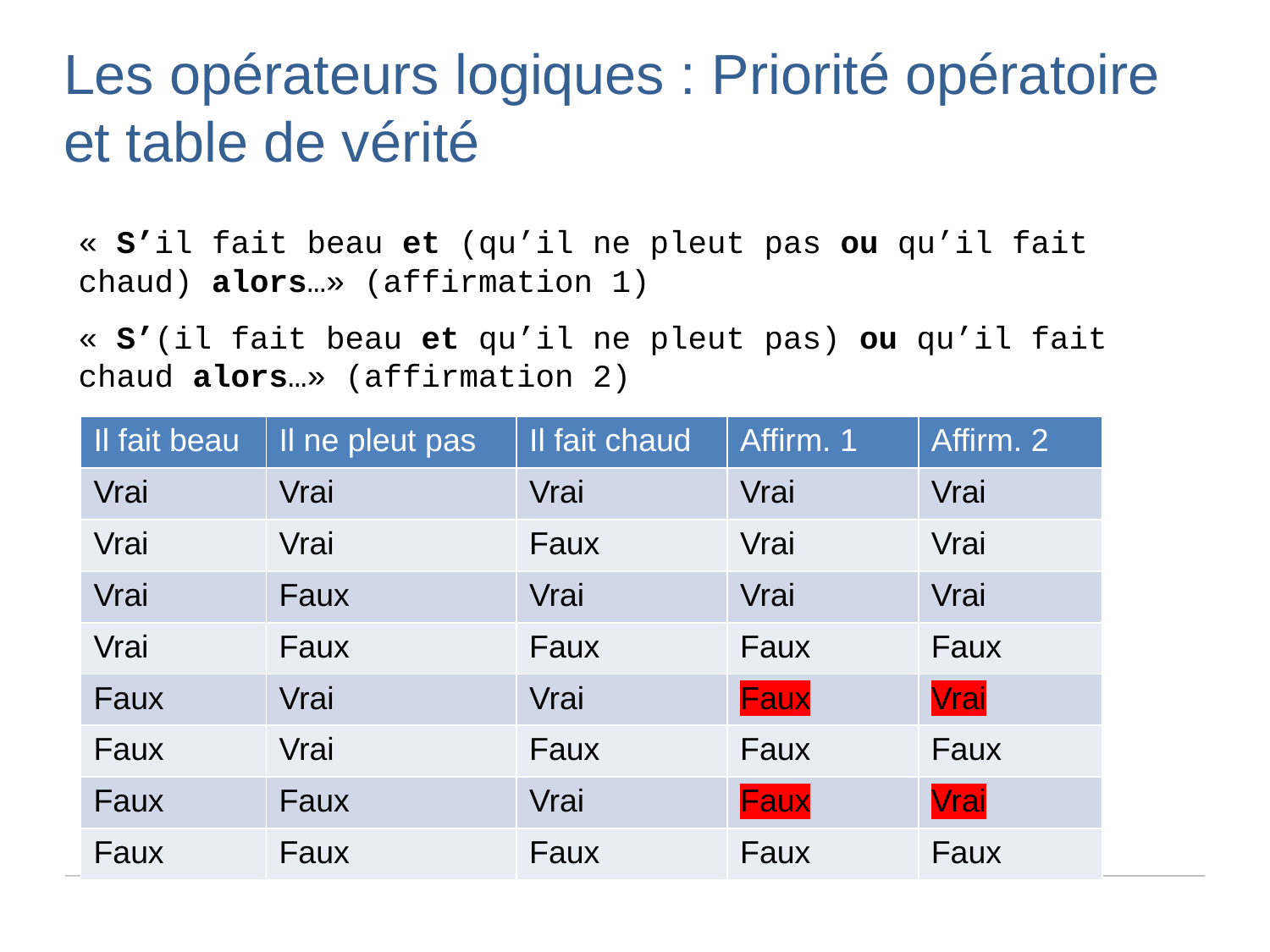

Les opérateurs logiques : Priorité opératoire et table de vérité
« S’il fait beau et (qu’il ne pleut pas ou qu’il fait chaud) alors…» (affirmation 1)
« S’(il fait beau et qu’il ne pleut pas) ou qu’il fait chaud alors…» (affirmation 2)

| Il fait beau | Il ne pleut pas | Il fait chaud | Affirm. 1 | Affirm. 2 |
| --- | --- | --- | --- | --- |
| Vrai | Vrai | Vrai | Vrai | Vrai |
| Vrai | Vrai | Faux | Vrai | Vrai |
| Vrai | Faux | Vrai | Vrai | Vrai |
| Vrai | Faux | Faux | Faux | Faux |
| Faux | Vrai | Vrai | Faux | Vrai |
| Faux | Vrai | Faux | Faux | Faux |
| Faux | Faux | Vrai | Faux | Vrai |
| Faux | Faux | Faux | Faux | Faux |